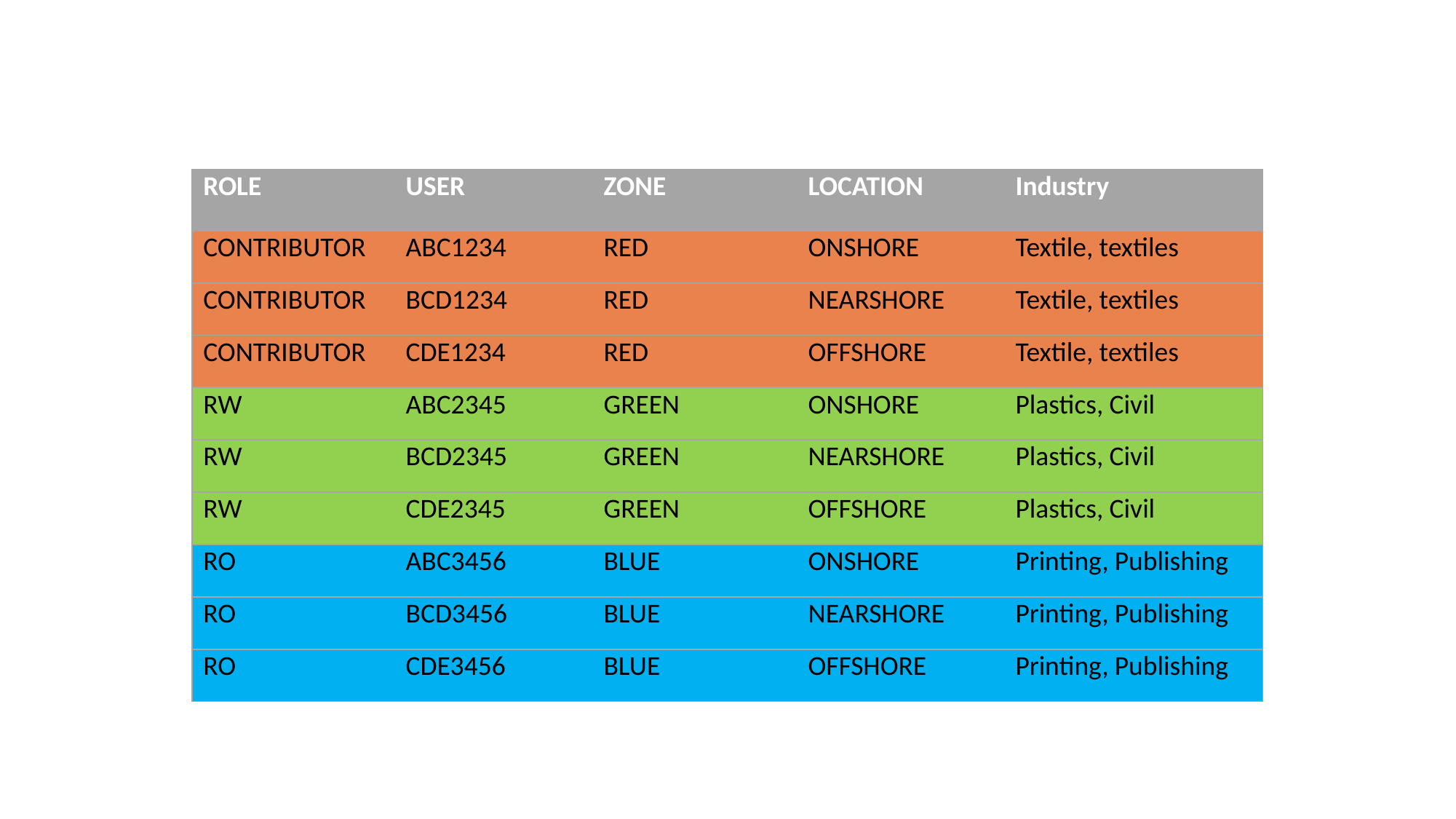

| ROLE | USER | ZONE | LOCATION | Industry |
| --- | --- | --- | --- | --- |
| CONTRIBUTOR | ABC1234 | RED | ONSHORE | Textile, textiles |
| CONTRIBUTOR | BCD1234 | RED | NEARSHORE | Textile, textiles |
| CONTRIBUTOR | CDE1234 | RED | OFFSHORE | Textile, textiles |
| RW | ABC2345 | GREEN | ONSHORE | Plastics, Civil |
| RW | BCD2345 | GREEN | NEARSHORE | Plastics, Civil |
| RW | CDE2345 | GREEN | OFFSHORE | Plastics, Civil |
| RO | ABC3456 | BLUE | ONSHORE | Printing, Publishing |
| RO | BCD3456 | BLUE | NEARSHORE | Printing, Publishing |
| RO | CDE3456 | BLUE | OFFSHORE | Printing, Publishing |